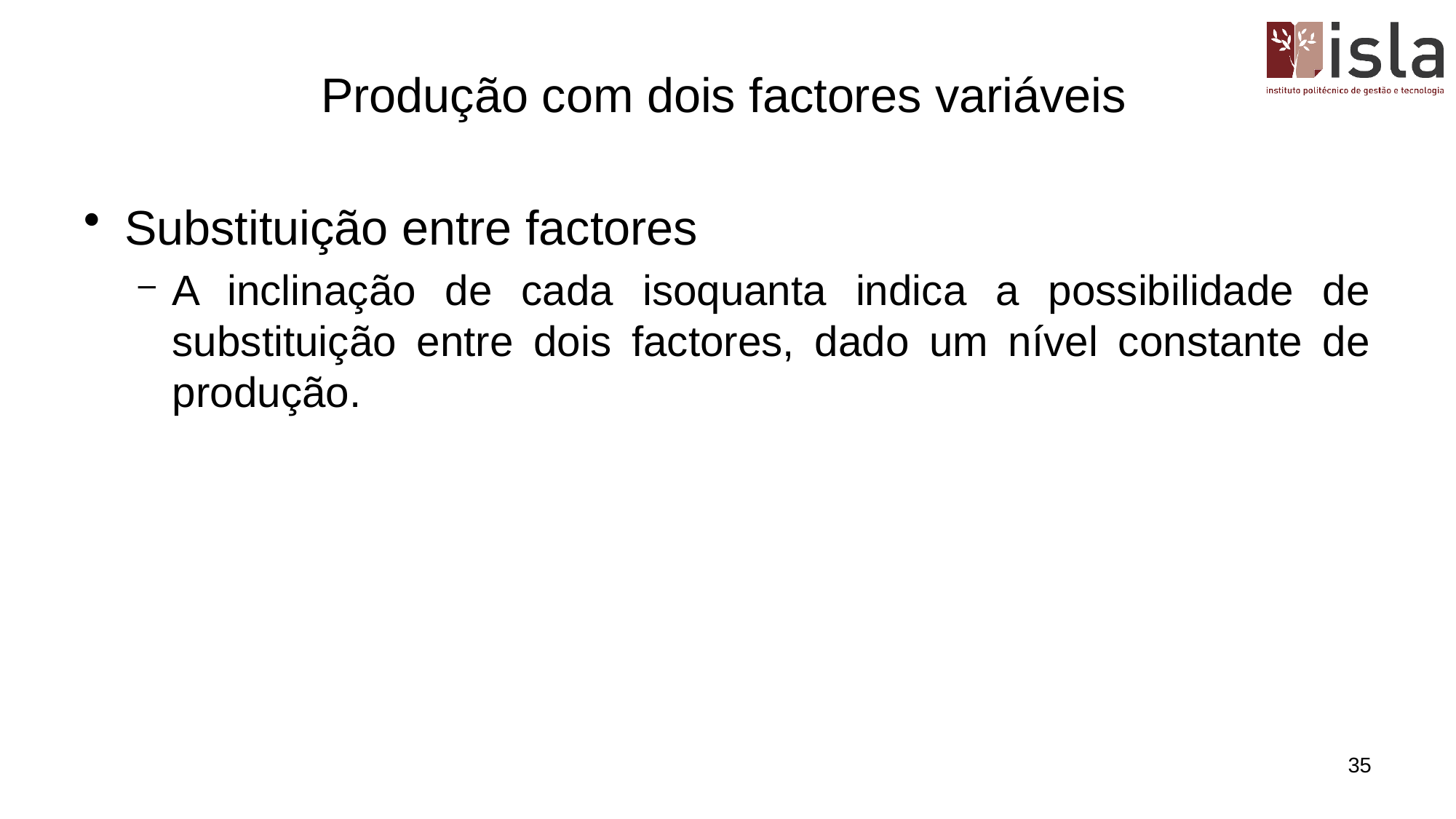

# Produção com dois factores variáveis
Substituição entre factores
A inclinação de cada isoquanta indica a possibilidade de substituição entre dois factores, dado um nível constante de produção.
35